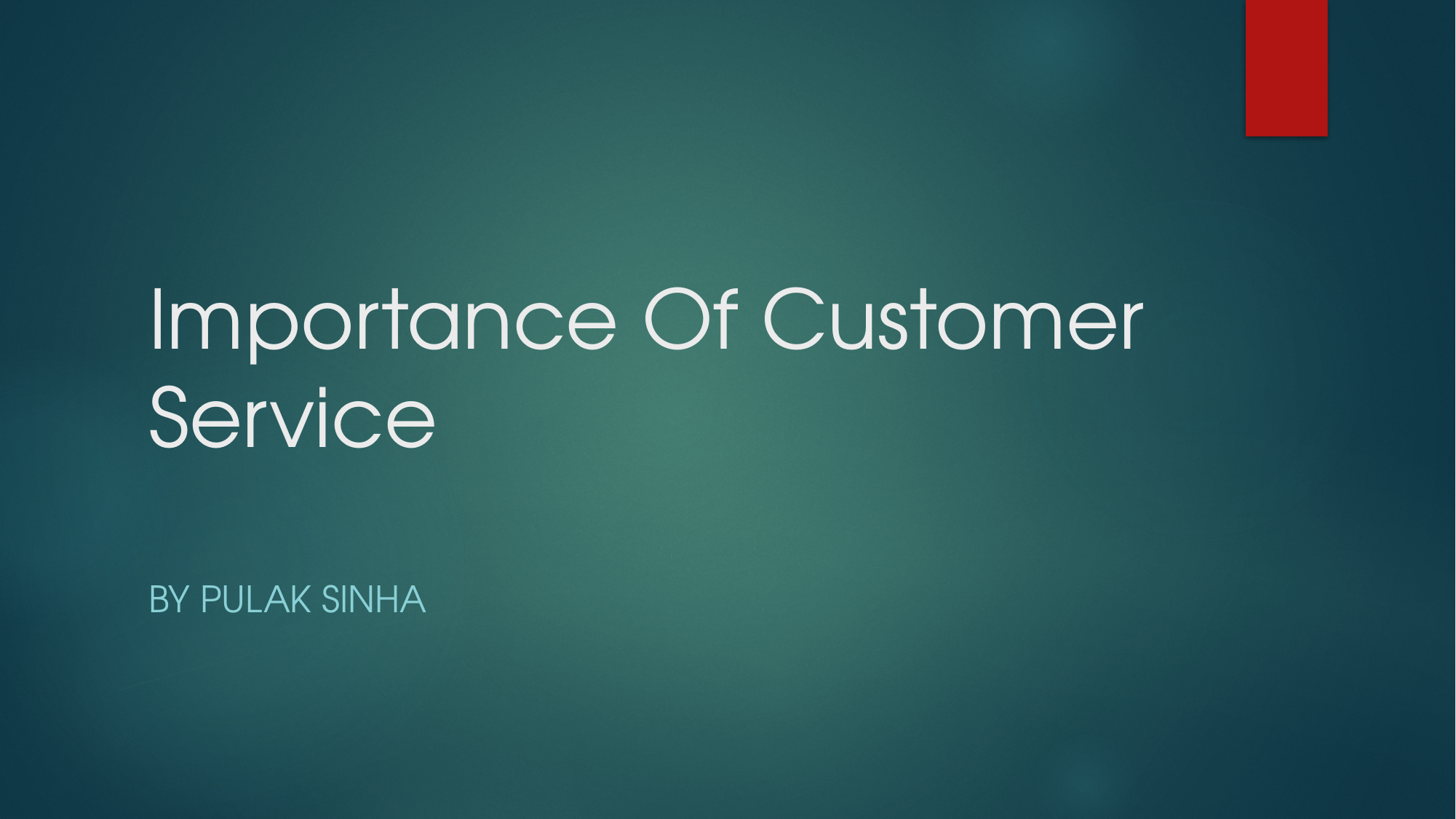

# Importance Of Customer Service
By pulak Sinha